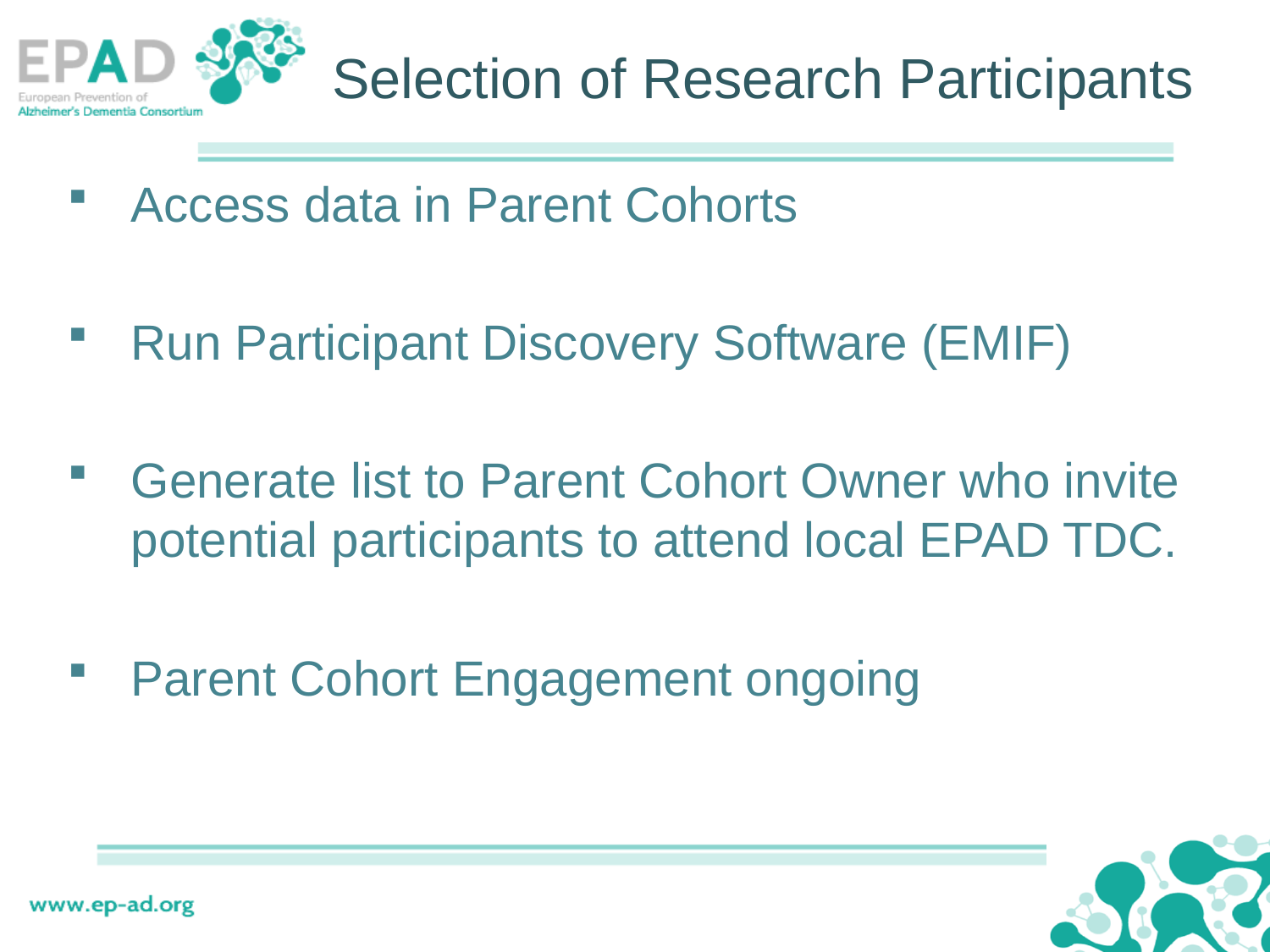

# Selection of Research Participants
Access data in Parent Cohorts

Run Participant Discovery Software (EMIF)

Generate list to Parent Cohort Owner who invite potential participants to attend local EPAD TDC.

Parent Cohort Engagement ongoing